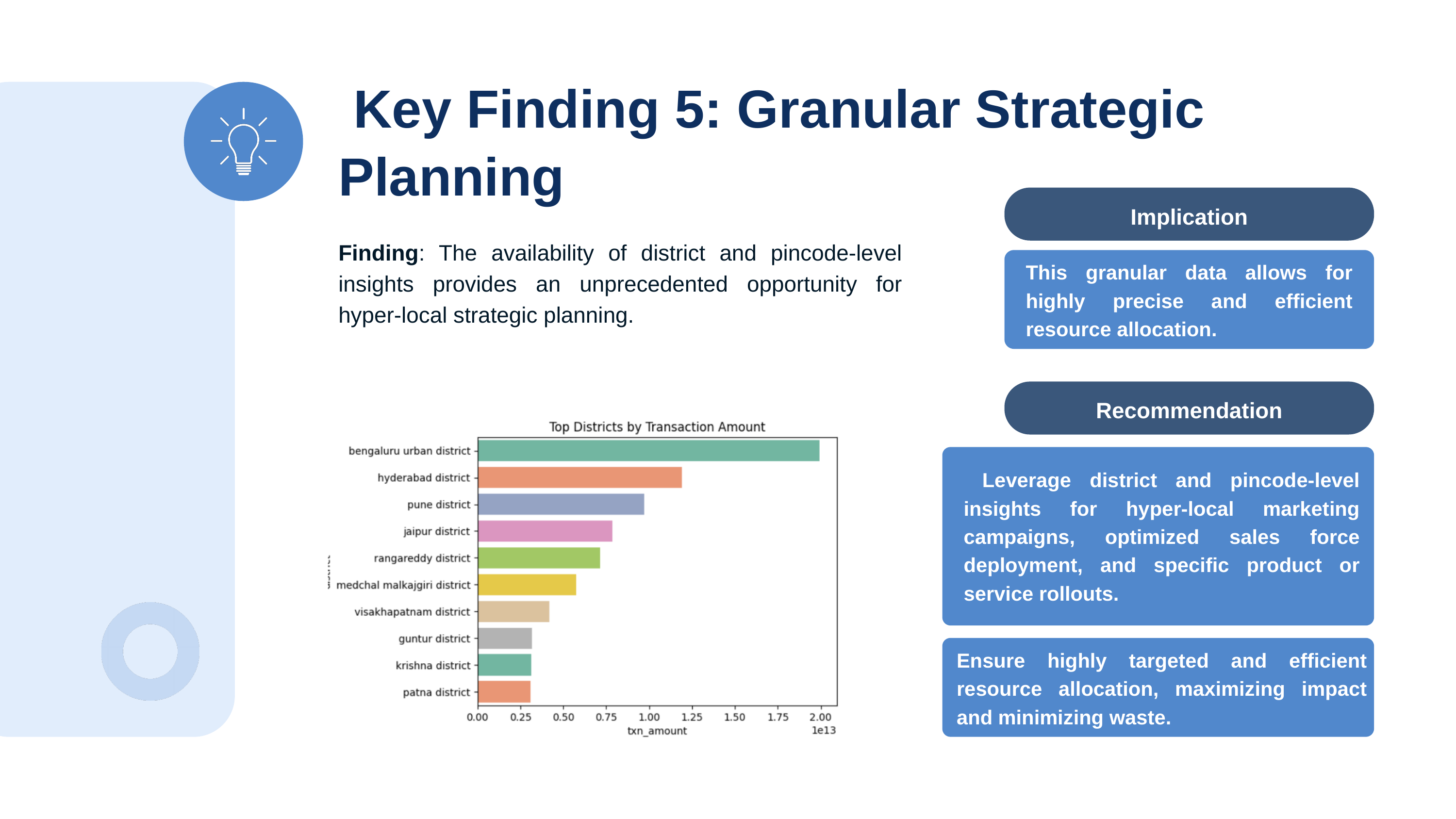

Key Finding 5: Granular Strategic Planning

Implication
Finding: The availability of district and pincode-level insights provides an unprecedented opportunity for hyper-local strategic planning.

This granular data allows for highly precise and efficient resource allocation.

Recommendation

 Leverage district and pincode-level insights for hyper-local marketing campaigns, optimized sales force deployment, and specific product or service rollouts.

Ensure highly targeted and efficient resource allocation, maximizing impact and minimizing waste.